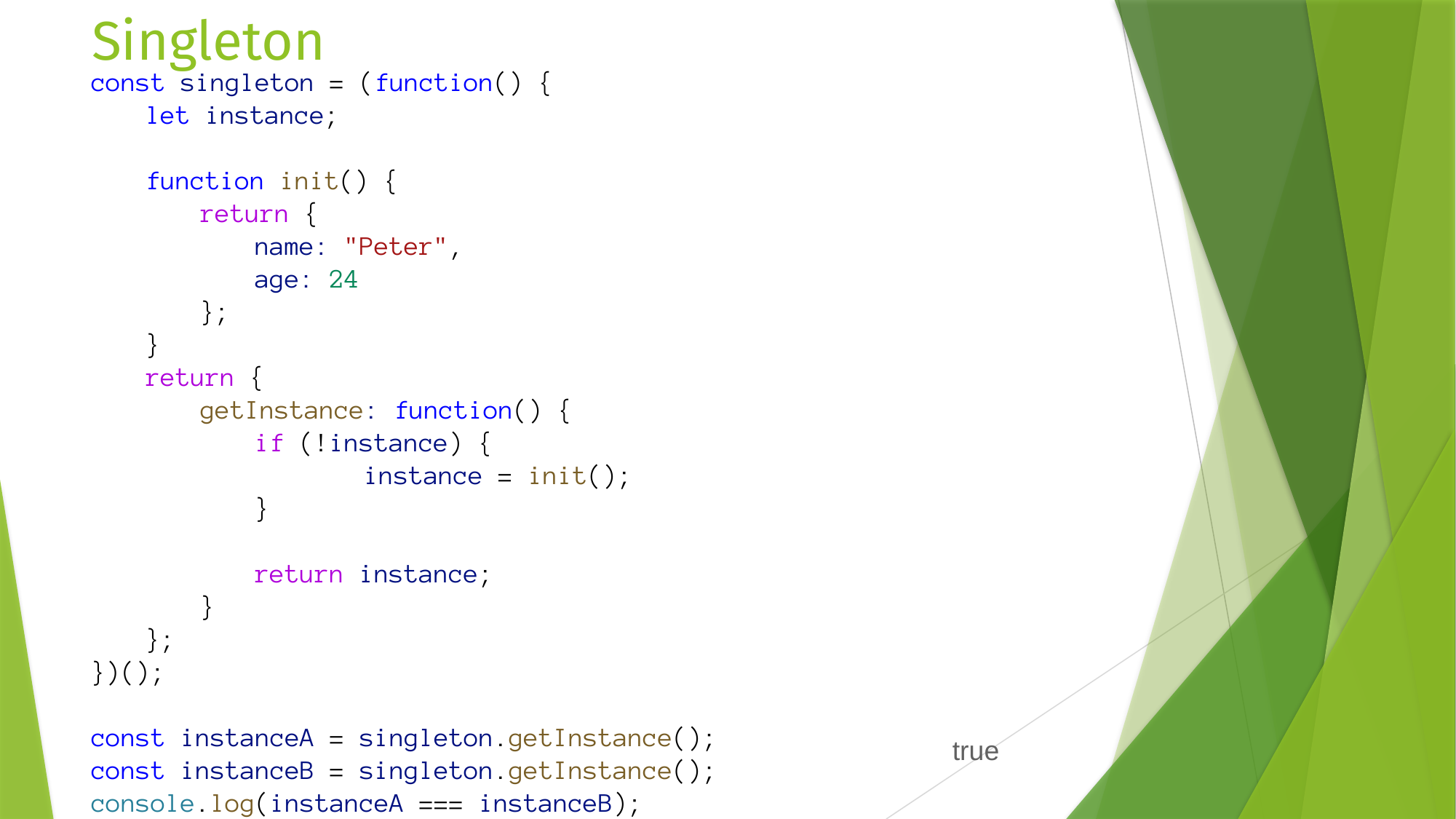

# Singleton
const singleton = (function() {
let instance;
function init() {
return {
name: "Peter",
age: 24
};
}
return {
getInstance: function() {
if (!instance) {
	instance = init();
}
return instance;
}
};
})();

const instanceA = singleton.getInstance();
const instanceB = singleton.getInstance();
console.log(instanceA === instanceB);
true